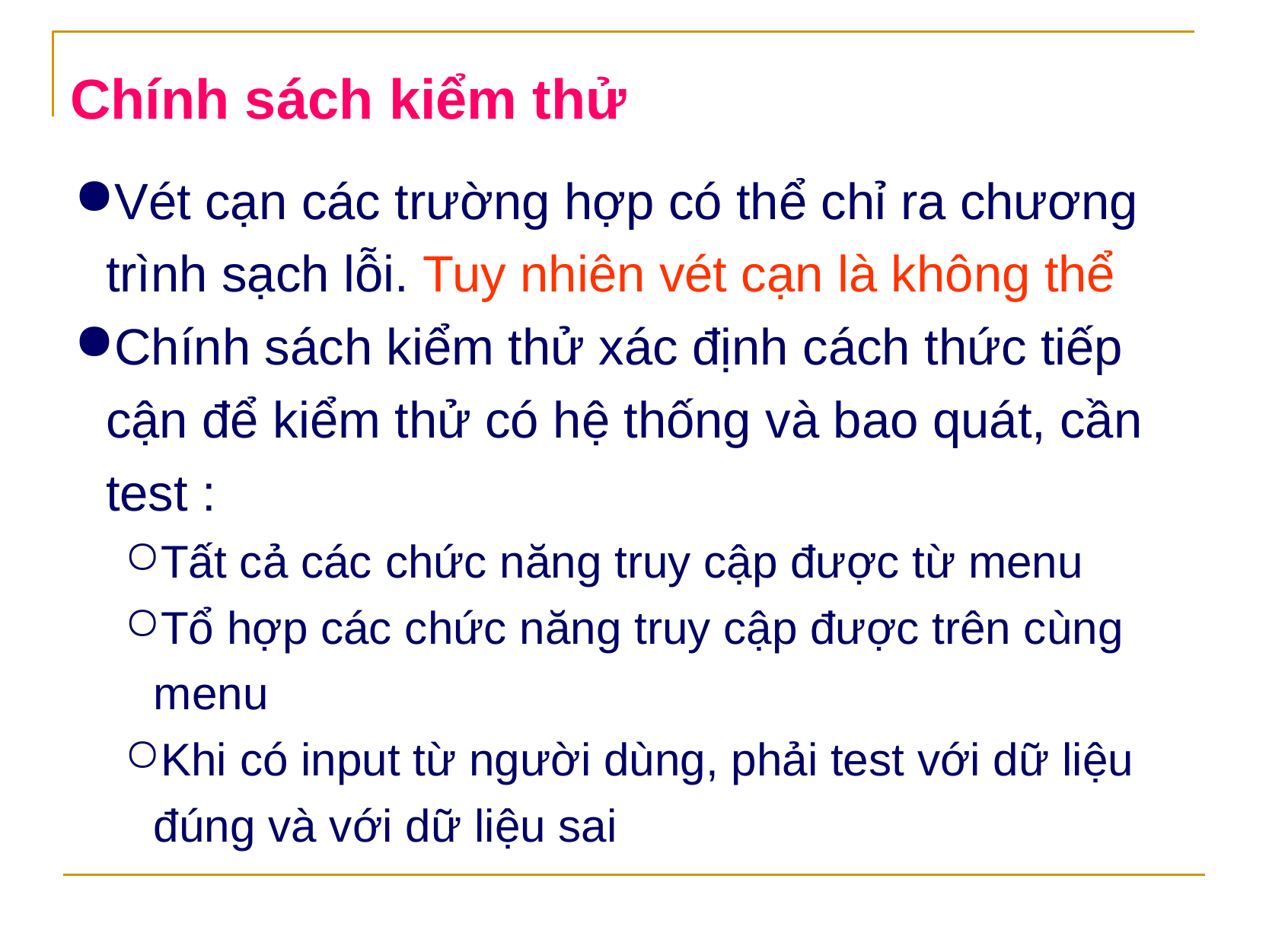

Chính sách kiểm thử
Vét cạn các trường hợp có thể chỉ ra chương trình sạch lỗi. Tuy nhiên vét cạn là không thể
Chính sách kiểm thử xác định cách thức tiếp cận để kiểm thử có hệ thống và bao quát, cần test :
Tất cả các chức năng truy cập được từ menu
Tổ hợp các chức năng truy cập được trên cùng menu
Khi có input từ người dùng, phải test với dữ liệu đúng và với dữ liệu sai